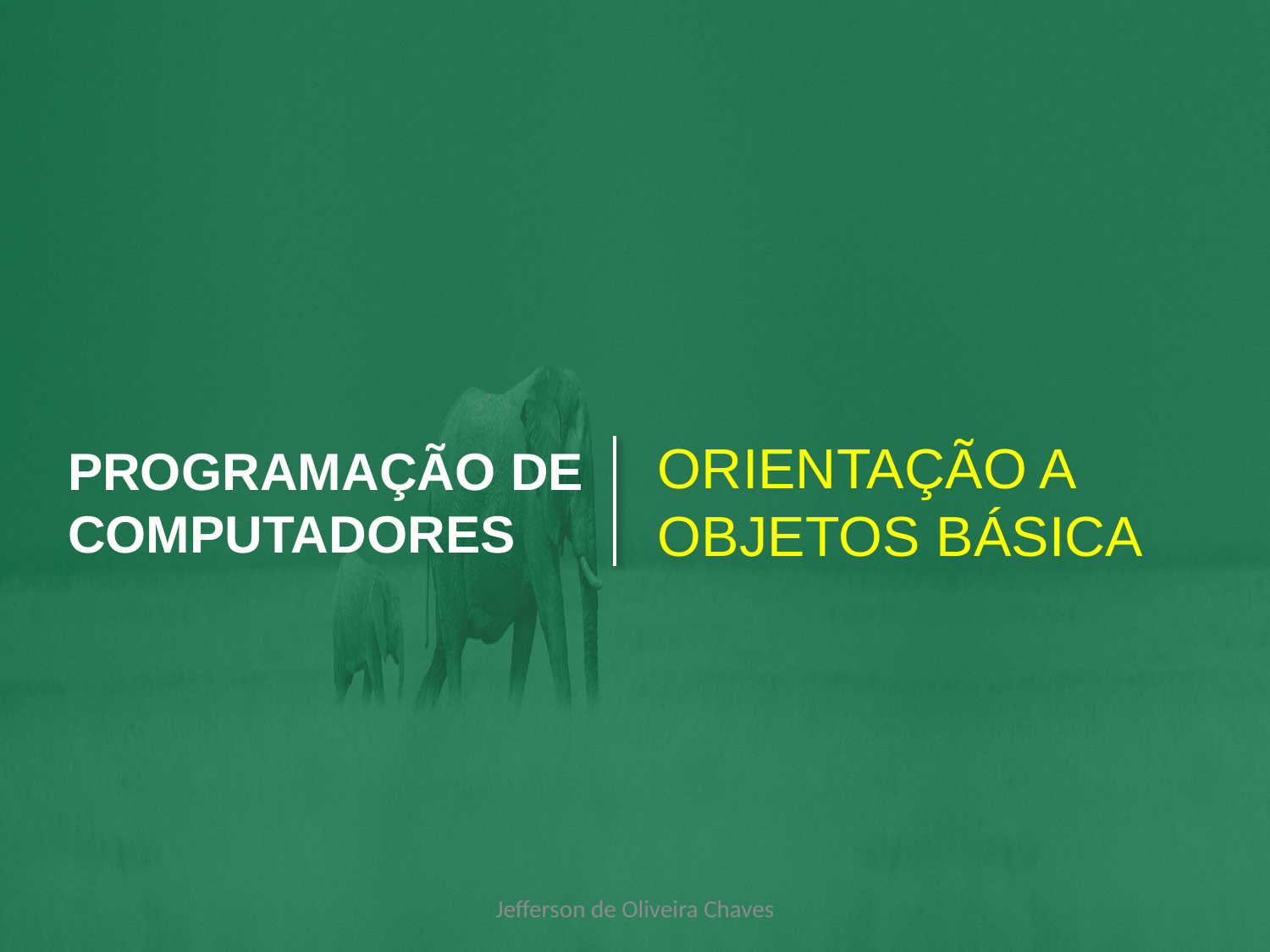

ORIENTAÇÃO A OBJETOS BÁSICA
# PROGRAMAÇÃO DE COMPUTADORES
Jefferson de Oliveira Chaves